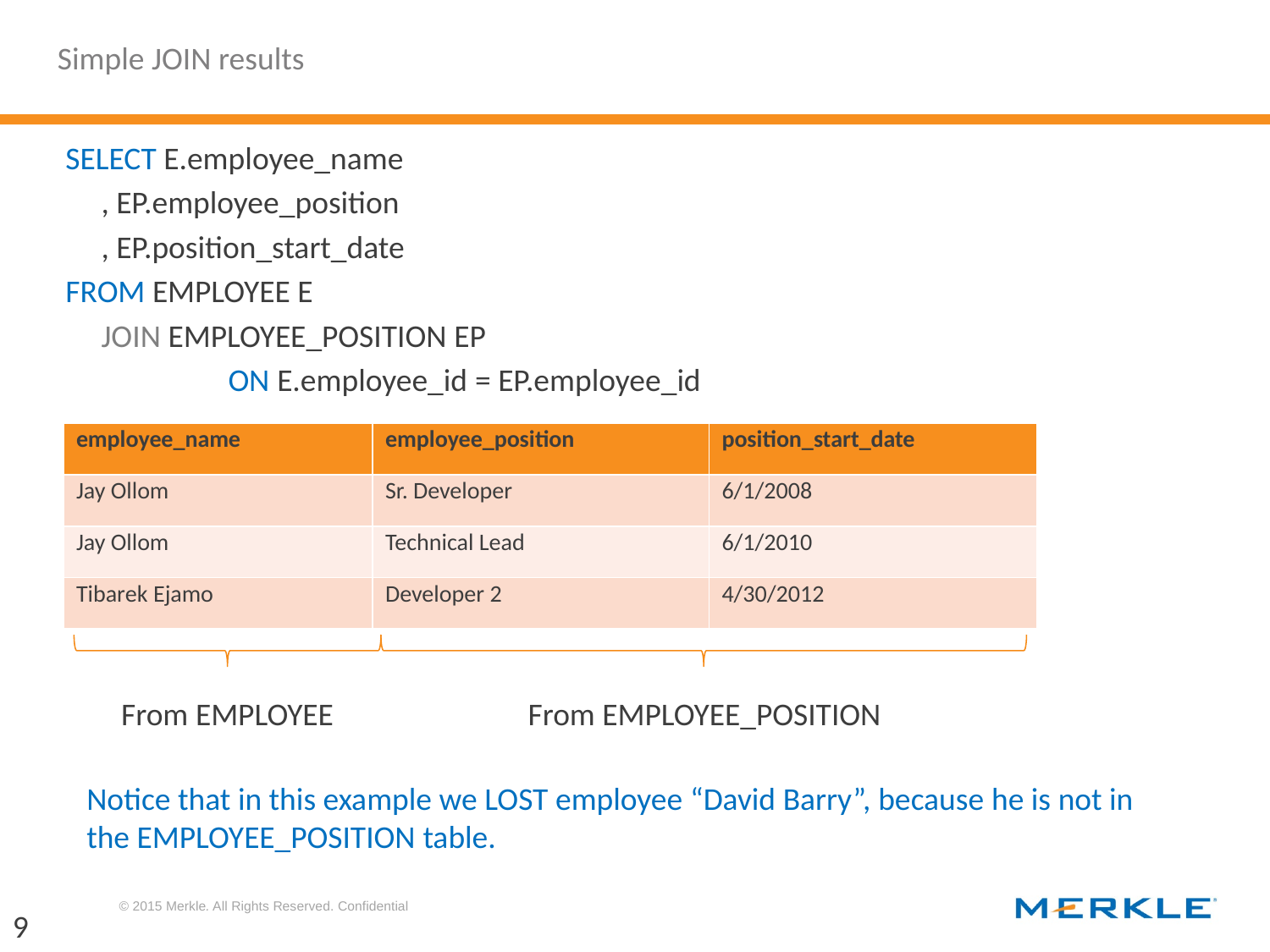

# Simple JOIN results
SELECT E.employee_name
	, EP.employee_position
	, EP.position_start_date
FROM EMPLOYEE E
	JOIN EMPLOYEE_POSITION EP
		ON E.employee_id = EP.employee_id

| employee\_name | employee\_position | position\_start\_date |
| --- | --- | --- |
| Jay Ollom | Sr. Developer | 6/1/2008 |
| Jay Ollom | Technical Lead | 6/1/2010 |
| Tibarek Ejamo | Developer 2 | 4/30/2012 |

From EMPLOYEE
From EMPLOYEE_POSITION
Notice that in this example we LOST employee “David Barry”, because he is not in the EMPLOYEE_POSITION table.
9